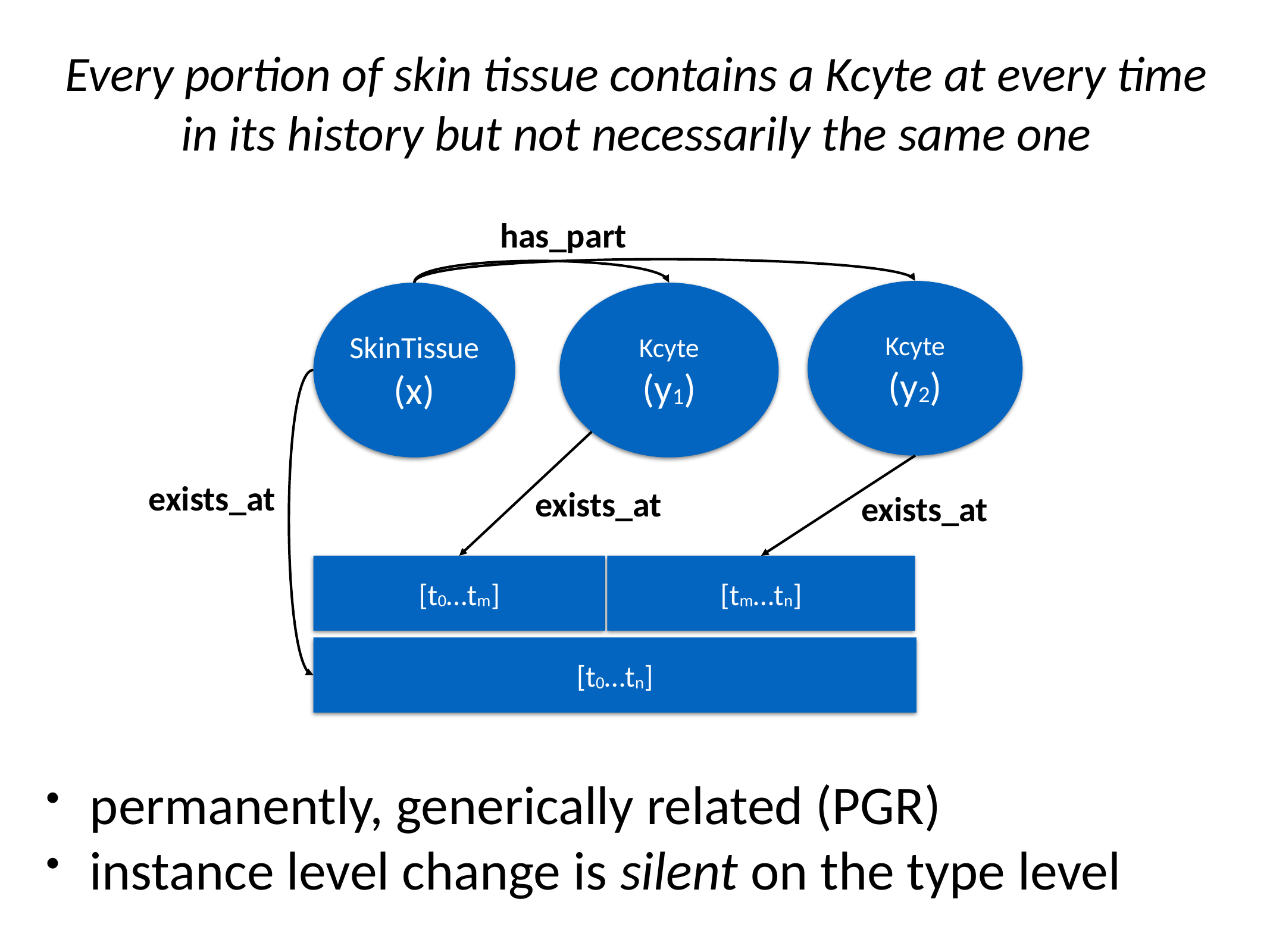

Every portion of skin tissue contains a Kcyte at every time in its history but not necessarily the same one
has_part
Kcyte
(y2)
SkinTissue
(x)
Kcyte
(y1)
exists_at
exists_at
exists_at
[t0…tm]
[tm…tn]
[t0…tn]
permanently, generically related (PGR)
instance level change is silent on the type level